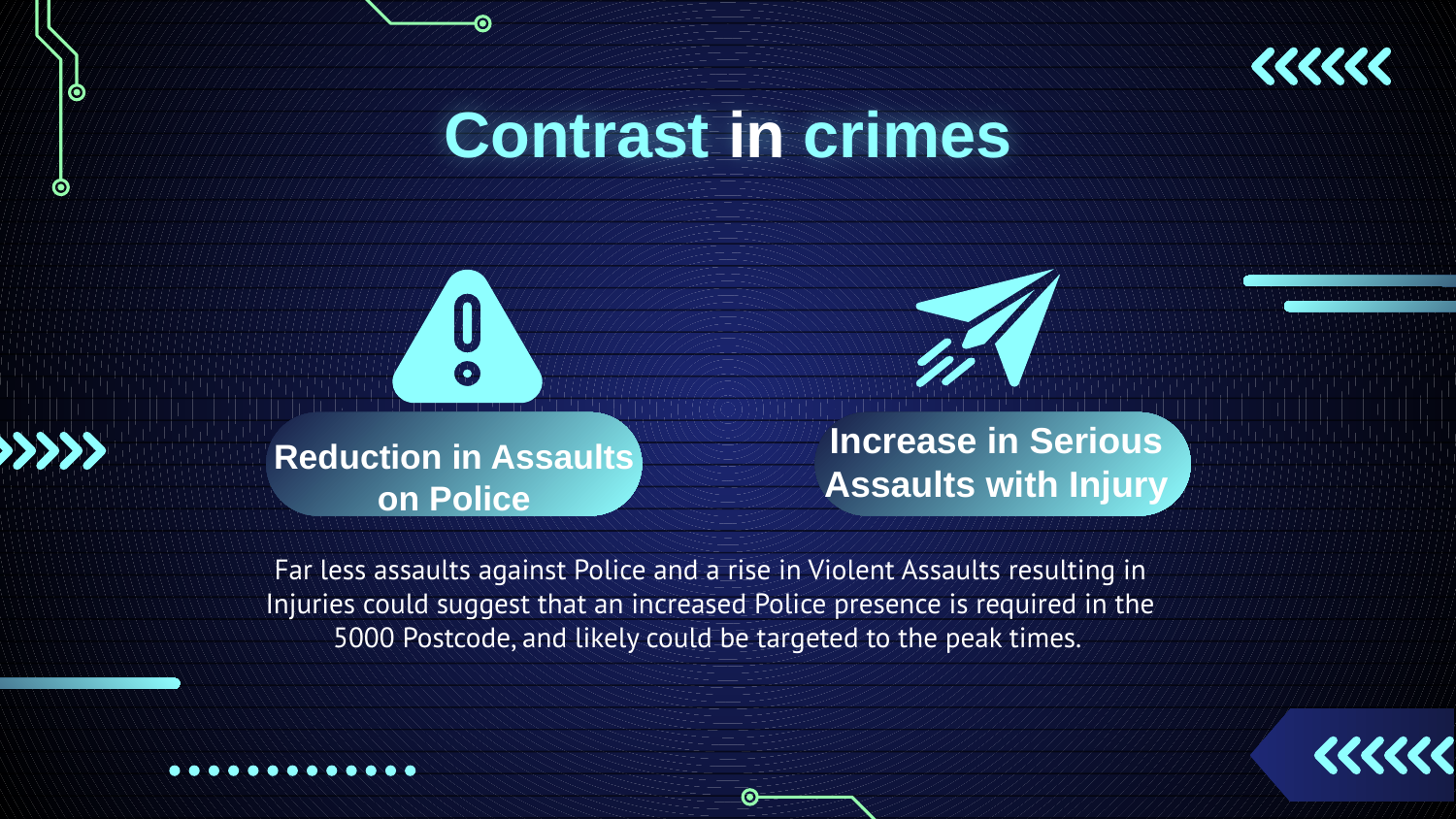

# Contrast in crimes

Reduction in Assaults on Police
Increase in Serious Assaults with Injury

Far less assaults against Police and a rise in Violent Assaults resulting in Injuries could suggest that an increased Police presence is required in the 5000 Postcode, and likely could be targeted to the peak times.